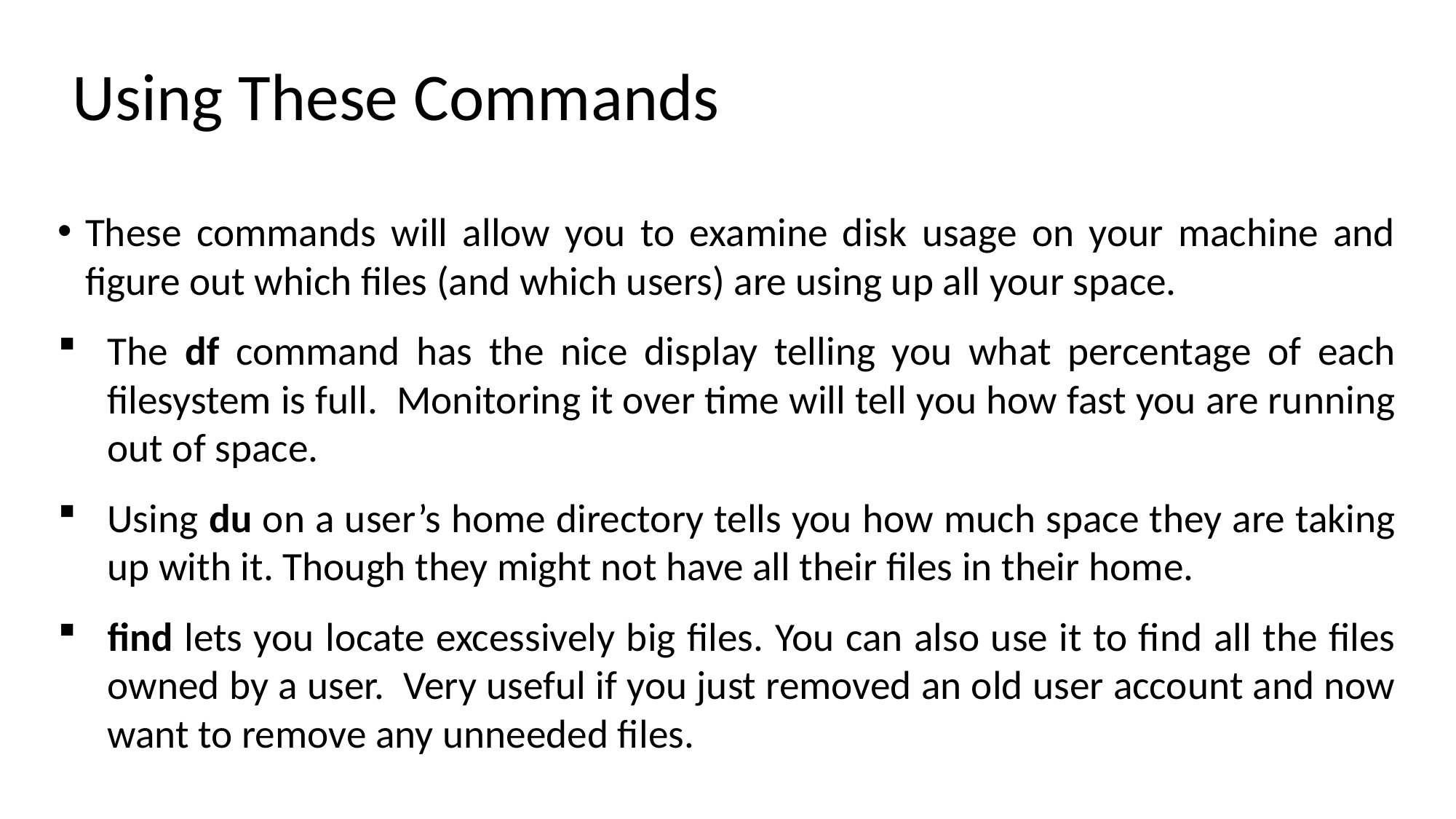

# Using These Commands
These commands will allow you to examine disk usage on your machine and figure out which files (and which users) are using up all your space.
The df command has the nice display telling you what percentage of each filesystem is full.  Monitoring it over time will tell you how fast you are running out of space.
Using du on a user’s home directory tells you how much space they are taking up with it. Though they might not have all their files in their home.
find lets you locate excessively big files. You can also use it to find all the files owned by a user.  Very useful if you just removed an old user account and now want to remove any unneeded files.